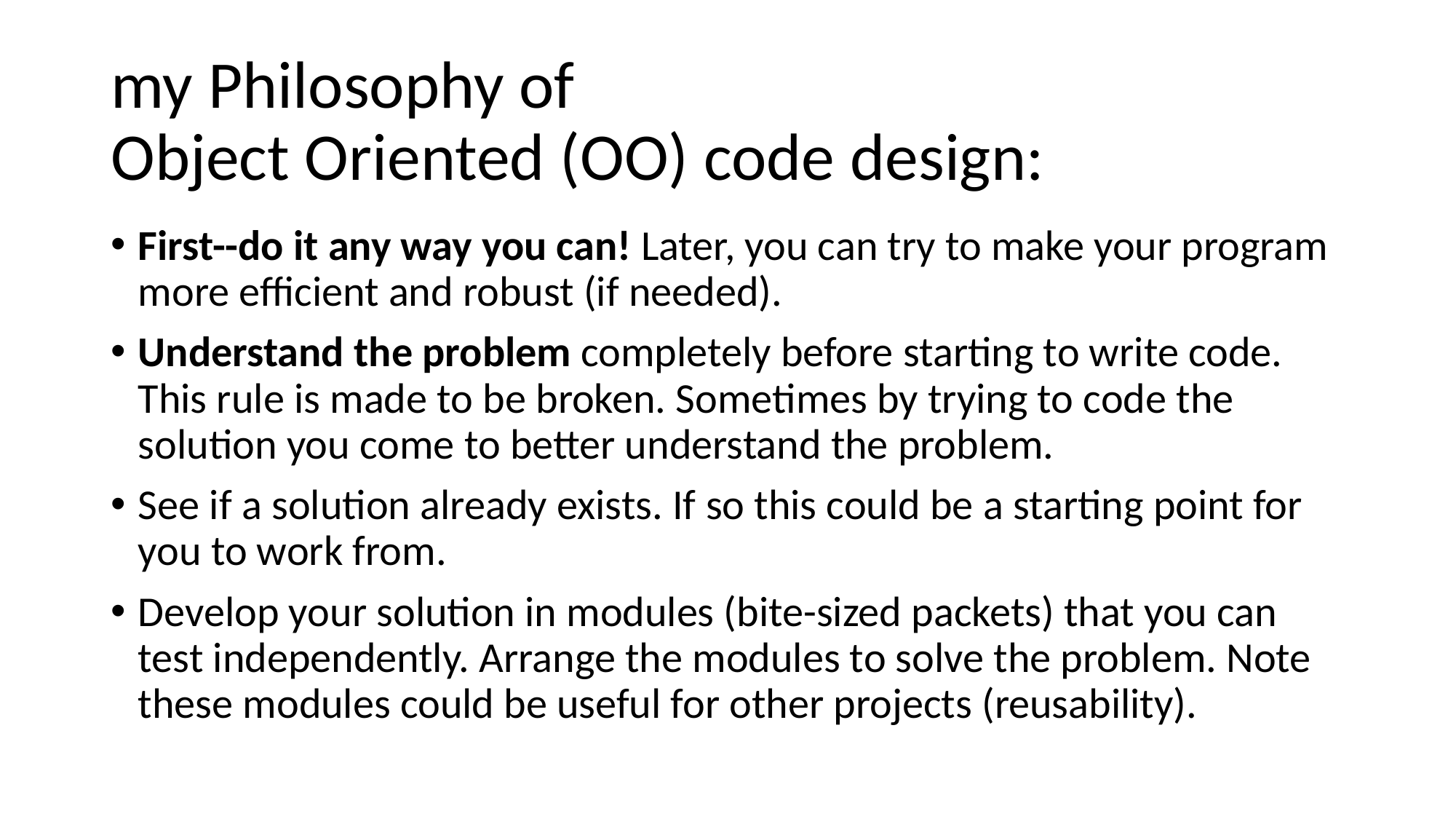

# my Philosophy of Object Oriented (OO) code design:
First--do it any way you can! Later, you can try to make your program more efficient and robust (if needed).
Understand the problem completely before starting to write code. This rule is made to be broken. Sometimes by trying to code the solution you come to better understand the problem.
See if a solution already exists. If so this could be a starting point for you to work from.
Develop your solution in modules (bite-sized packets) that you can test independently. Arrange the modules to solve the problem. Note these modules could be useful for other projects (reusability).